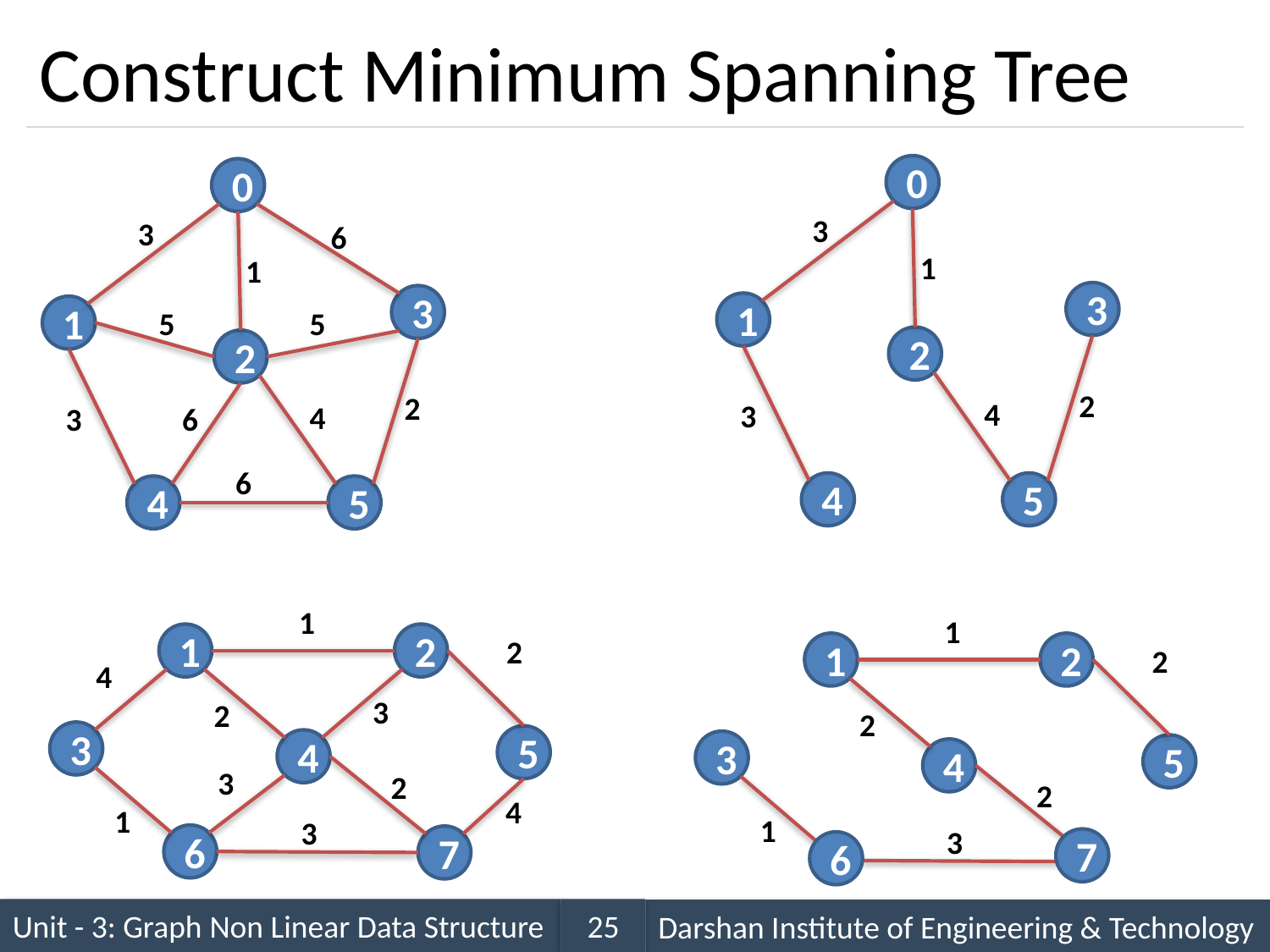

# Construct Minimum Spanning Tree
0
0
3
3
6
1
1
3
3
1
1
5
5
2
2
2
2
4
3
4
3
6
6
4
5
4
5
1
1
1
2
2
1
2
2
4
3
2
2
3
5
4
3
5
4
3
2
2
4
1
1
3
3
6
7
7
6